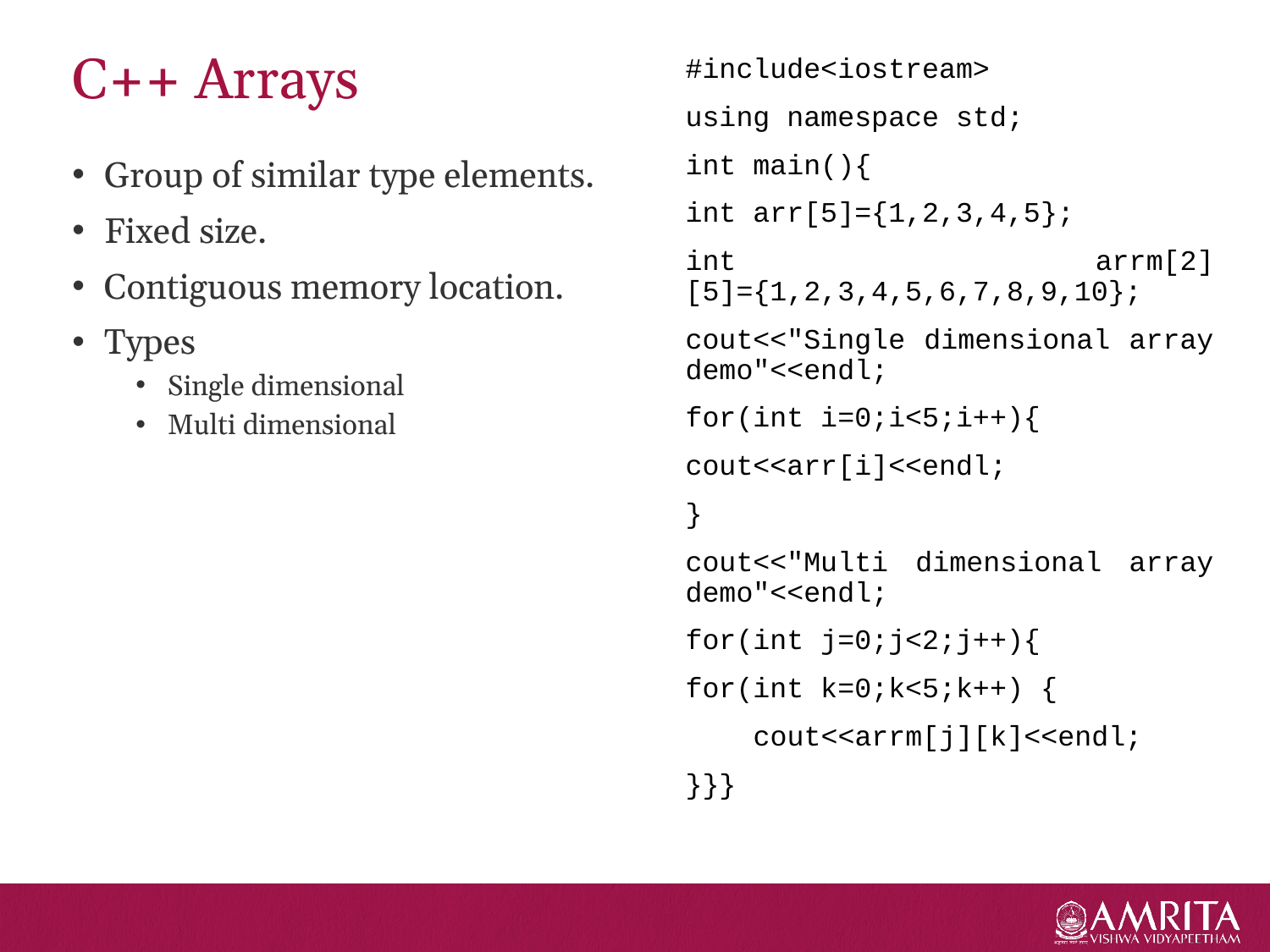

#include<iostream>
using namespace std;
int main(){
int arr[5]={1,2,3,4,5};
int arrm[2][5]={1,2,3,4,5,6,7,8,9,10};
cout<<"Single dimensional array demo"<<endl;
for(int i=0;i<5;i++){
cout<<arr[i]<<endl;
}
cout<<"Multi dimensional array demo"<<endl;
for(int j=0;j<2;j++){
for(int k=0;k<5;k++) {
    cout<<arrm[j][k]<<endl;
}}}
# C++ Arrays
Group of similar type elements.
Fixed size.
Contiguous memory location.
Types
Single dimensional
Multi dimensional